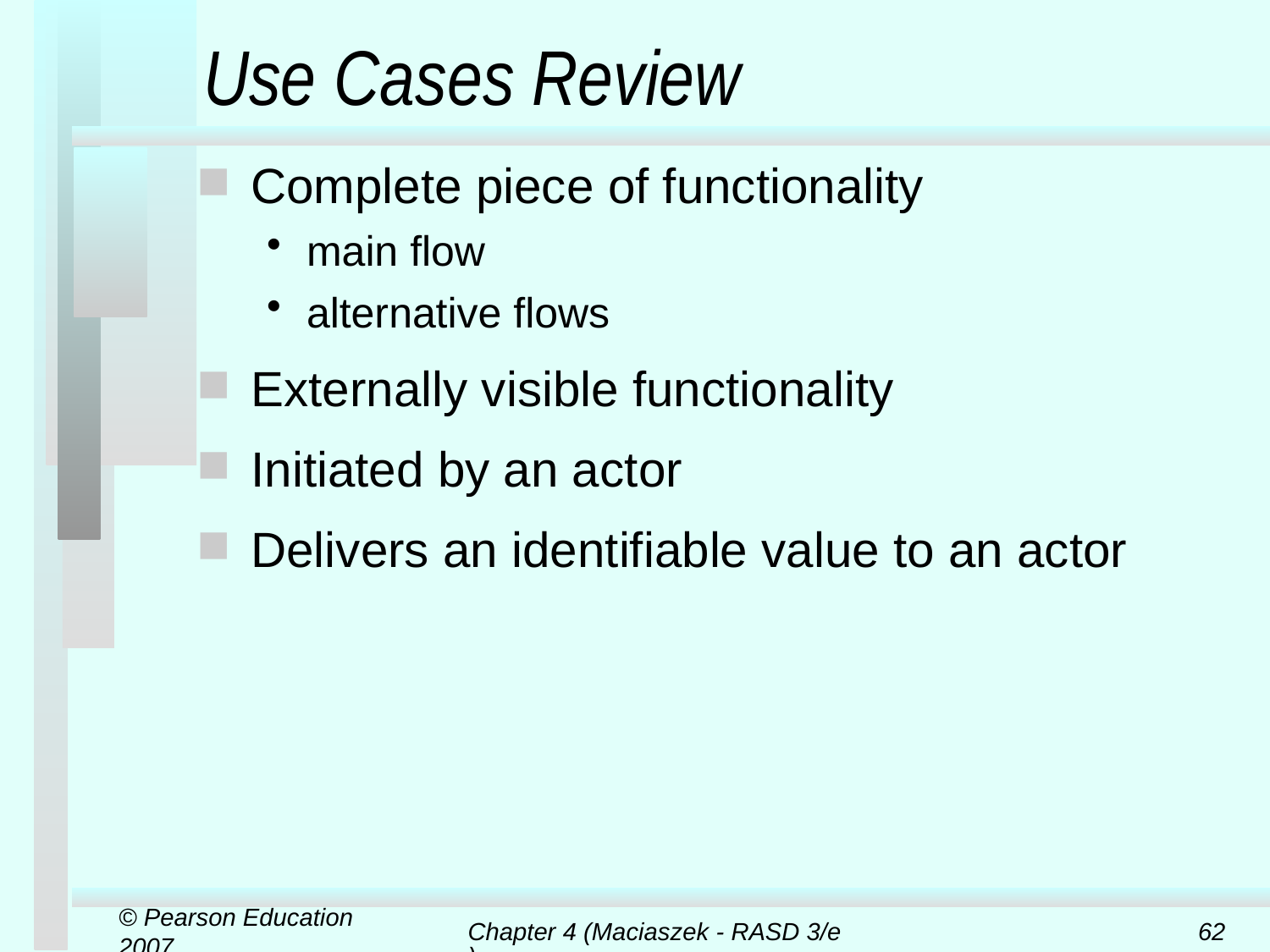

# Use Cases Review
Complete piece of functionality
main flow
alternative flows
Externally visible functionality
Initiated by an actor
Delivers an identifiable value to an actor

© Pearson Education 2007
Chapter 4 (Maciaszek - RASD 3/e)
62